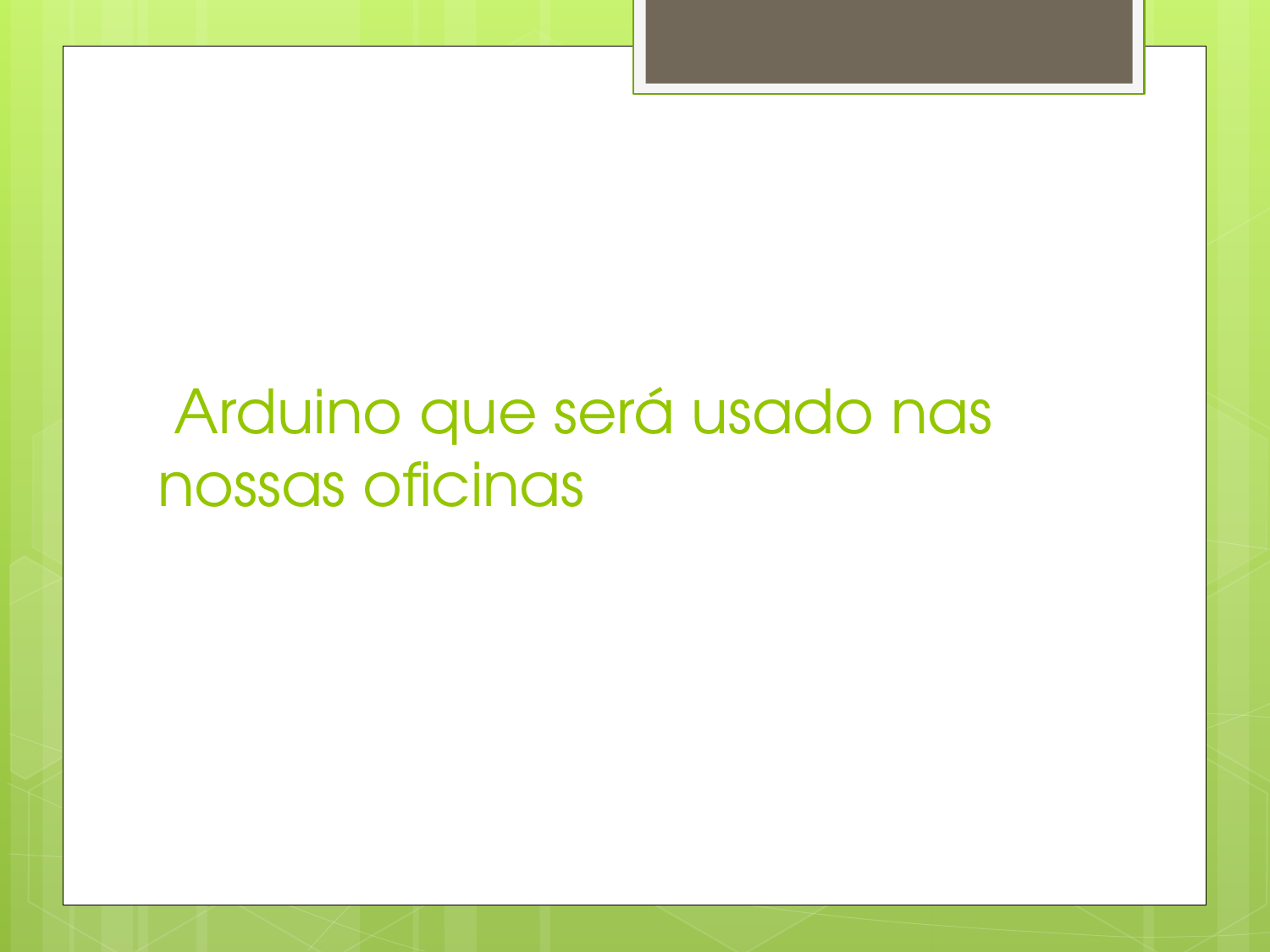

# Arduino que será usado nas nossas oficinas